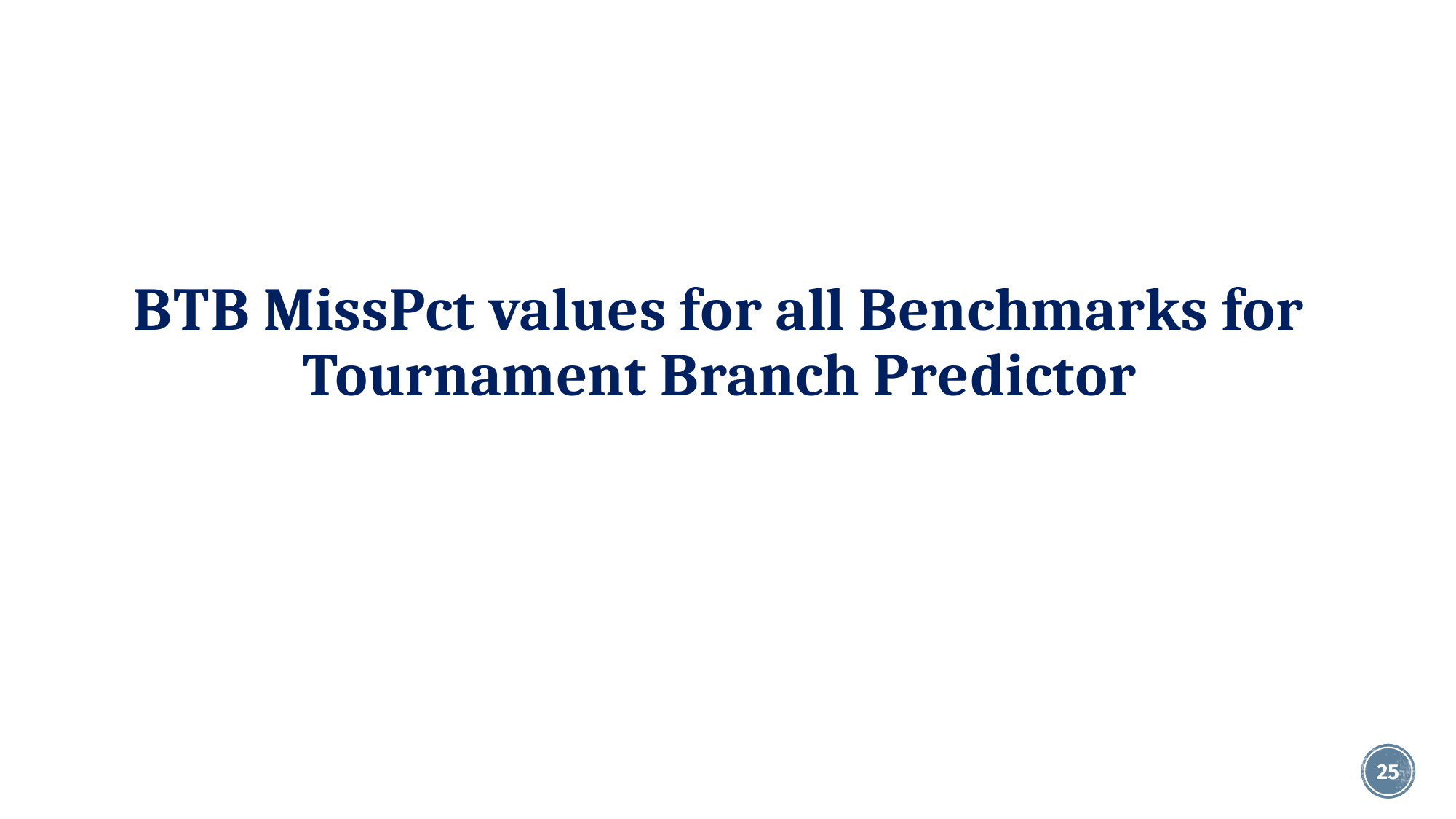

# BTB MissPct values for all Benchmarks for Tournament Branch Predictor
25